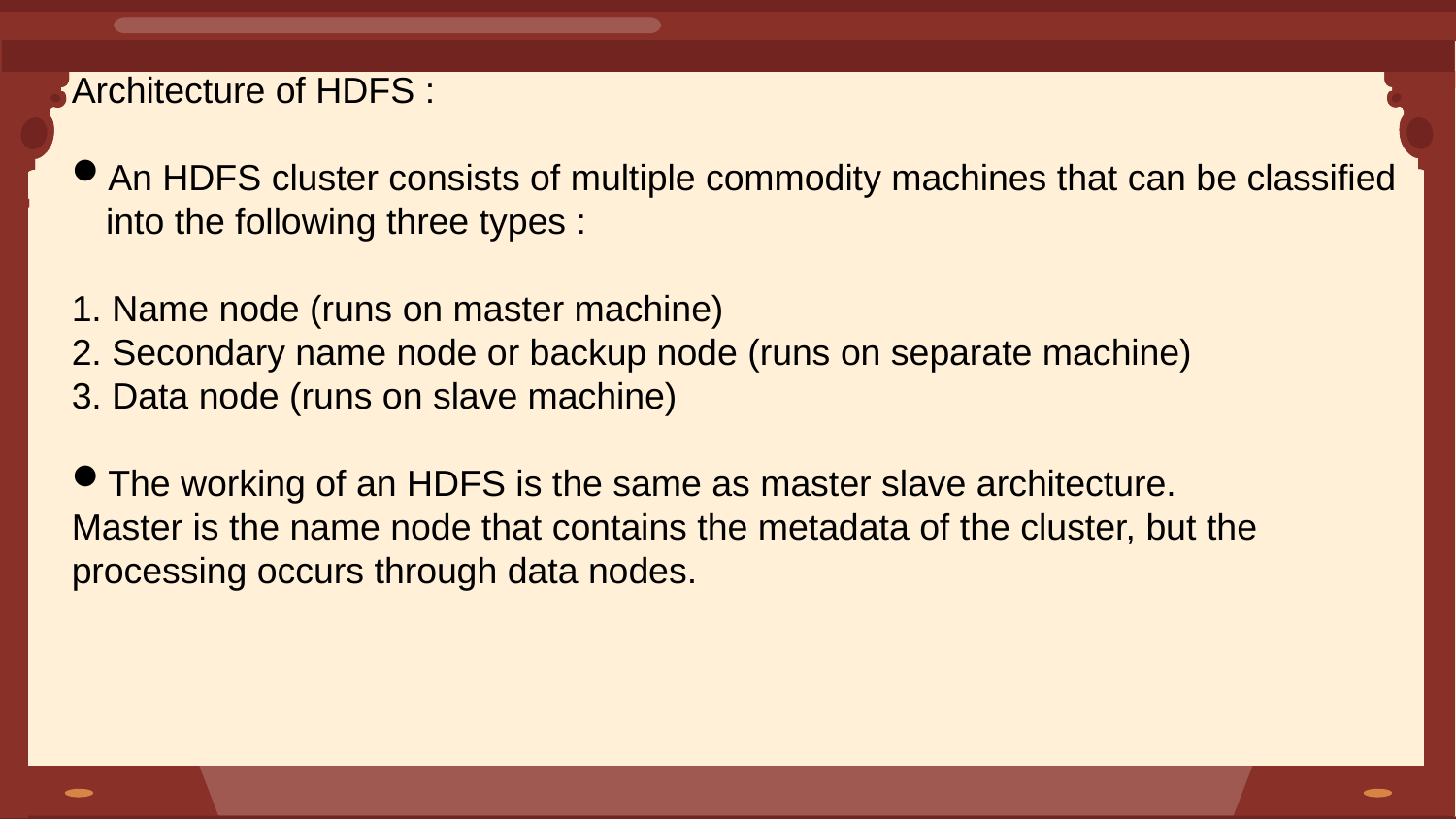

Architecture of HDFS :

An HDFS cluster consists of multiple commodity machines that can be classified into the following three types :

1. Name node (runs on master machine)
2. Secondary name node or backup node (runs on separate machine)
3. Data node (runs on slave machine)

The working of an HDFS is the same as master slave architecture.
Master is the name node that contains the metadata of the cluster, but the processing occurs through data nodes.